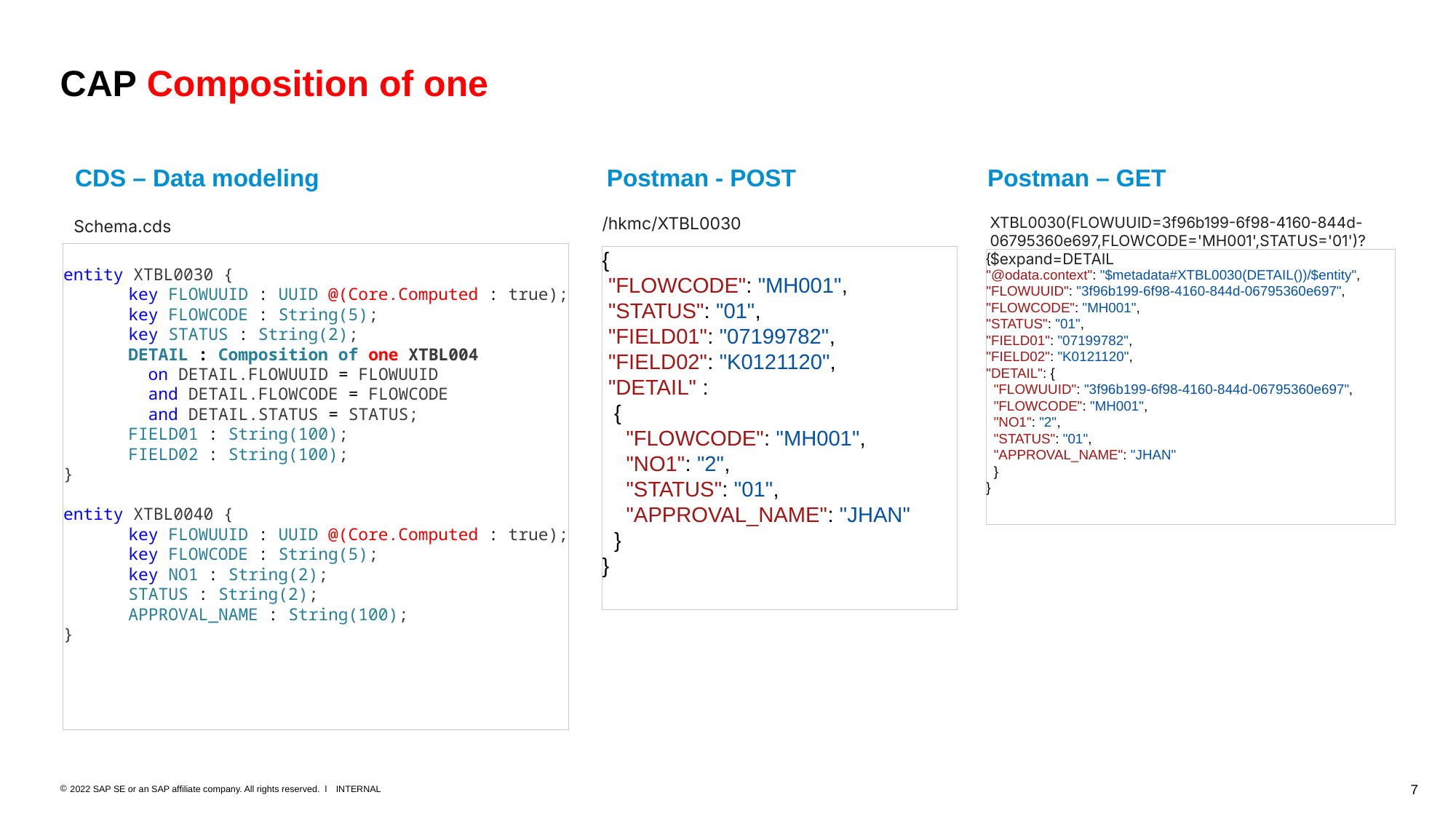

# CAP Composition of one
CDS – Data modeling
Postman - POST
Postman – GET
/hkmc/XTBL0030
XTBL0030(FLOWUUID=3f96b199-6f98-4160-844d-06795360e697,FLOWCODE='MH001',STATUS='01')?$expand=DETAIL
Schema.cds
entity XTBL0030 {
key FLOWUUID : UUID @(Core.Computed : true);
key FLOWCODE : String(5);
key STATUS : String(2);
DETAIL : Composition of one XTBL004
  on DETAIL.FLOWUUID = FLOWUUID
  and DETAIL.FLOWCODE = FLOWCODE
  and DETAIL.STATUS = STATUS;
FIELD01 : String(100);
FIELD02 : String(100);
}
entity XTBL0040 {
key FLOWUUID : UUID @(Core.Computed : true);
key FLOWCODE : String(5);
key NO1 : String(2);
STATUS : String(2);
APPROVAL_NAME : String(100);
}

{
 "FLOWCODE": "MH001",
 "STATUS": "01",
 "FIELD01": "07199782",
 "FIELD02": "K0121120",
 "DETAIL" :
  {
    "FLOWCODE": "MH001",
    "NO1": "2",
    "STATUS": "01",
    "APPROVAL_NAME": "JHAN"
  }
}

{
"@odata.context": "$metadata#XTBL0030(DETAIL())/$entity",
"FLOWUUID": "3f96b199-6f98-4160-844d-06795360e697",
"FLOWCODE": "MH001",
"STATUS": "01",
"FIELD01": "07199782",
"FIELD02": "K0121120",
"DETAIL": {
  "FLOWUUID": "3f96b199-6f98-4160-844d-06795360e697",
  "FLOWCODE": "MH001",
  "NO1": "2",
  "STATUS": "01",
  "APPROVAL_NAME": "JHAN"
  }
}